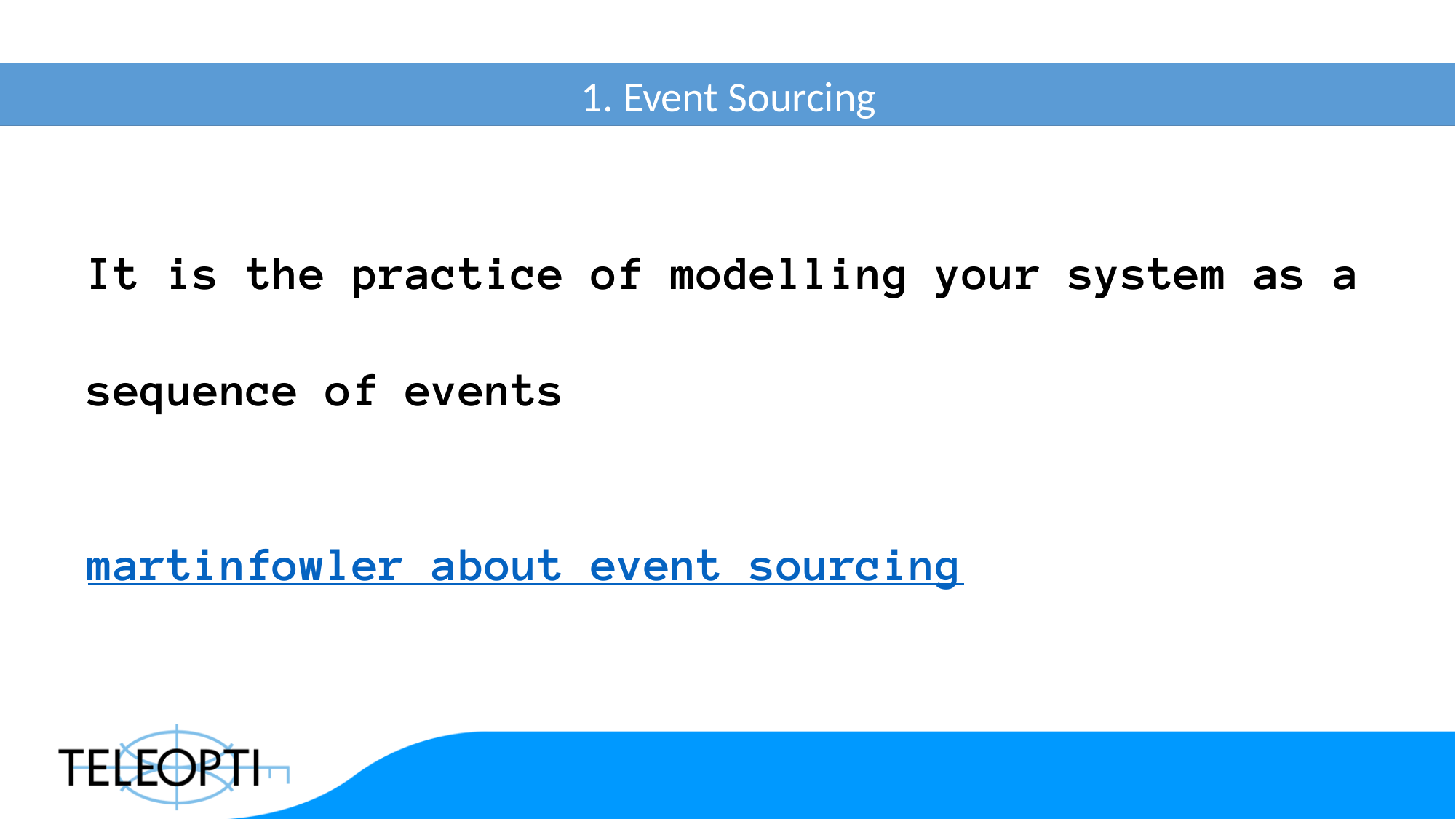

# 1. Event Sourcing
It is the practice of modelling your system as a

sequence of events

martinfowler about event sourcing

2